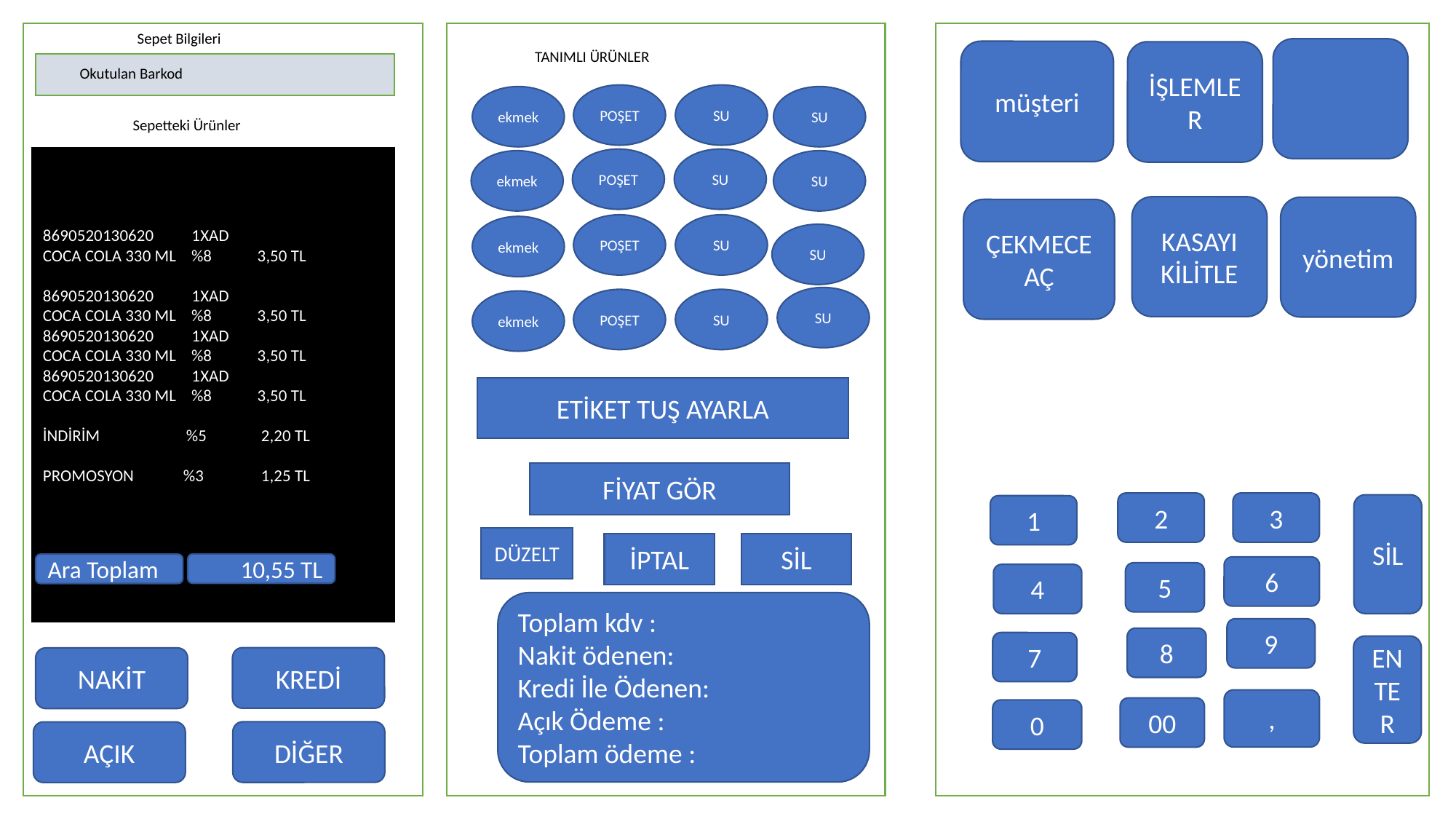

Sepet Bilgileri

müşteri
TANIMLI ÜRÜNLER
İŞLEMLER

Okutulan Barkod
POŞET
SU
ekmek
SU
Sepetteki Ürünler
8690520130620          1XAD
COCA COLA 330 ML    %8            3,50 TL

8690520130620          1XAD
COCA COLA 330 ML    %8            3,50 TL
8690520130620          1XAD
COCA COLA 330 ML    %8            3,50 TL
8690520130620          1XAD
COCA COLA 330 ML    %8            3,50 TL

İNDİRİM	         %5	2,20 TL

PROMOSYON             %3	1,25 TL

POŞET
SU
ekmek
SU
KASAYI KİLİTLE
yönetim
ÇEKMECE AÇ
POŞET
SU
ekmek
SU
SU
POŞET
SU
ekmek
ETİKET TUŞ AYARLA
FİYAT GÖR
2
3
SİL
1
DÜZELT
İPTAL
SİL
10,55 TL
Ara Toplam
6
5
4
Toplam kdv :
Nakit ödenen:
Kredi İle Ödenen:
Açık Ödeme :
Toplam ödeme :
9
8
7
ENTER
KREDİ
NAKİT
,
00
0
DİĞER
AÇIK